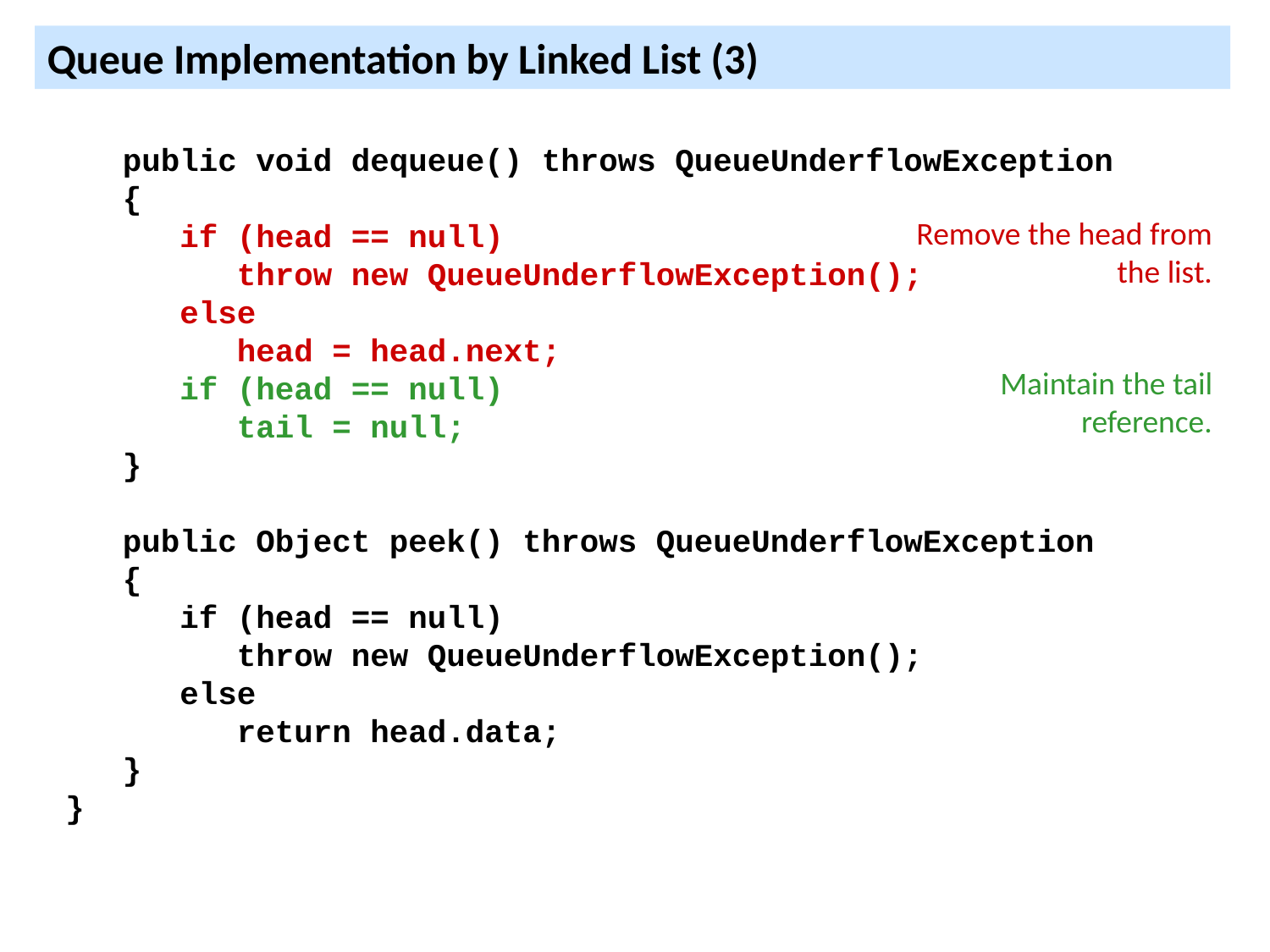

Queue Implementation by Linked List (3)
   public void dequeue() throws QueueUnderflowException
   {
      if (head == null)
         throw new QueueUnderflowException();
      else
         head = head.next;
      if (head == null)
         tail = null;
   }

   public Object peek() throws QueueUnderflowException
   {
      if (head == null)
         throw new QueueUnderflowException();
      else
         return head.data;
   }
}
Remove the head from the list.
Maintain the tail reference.